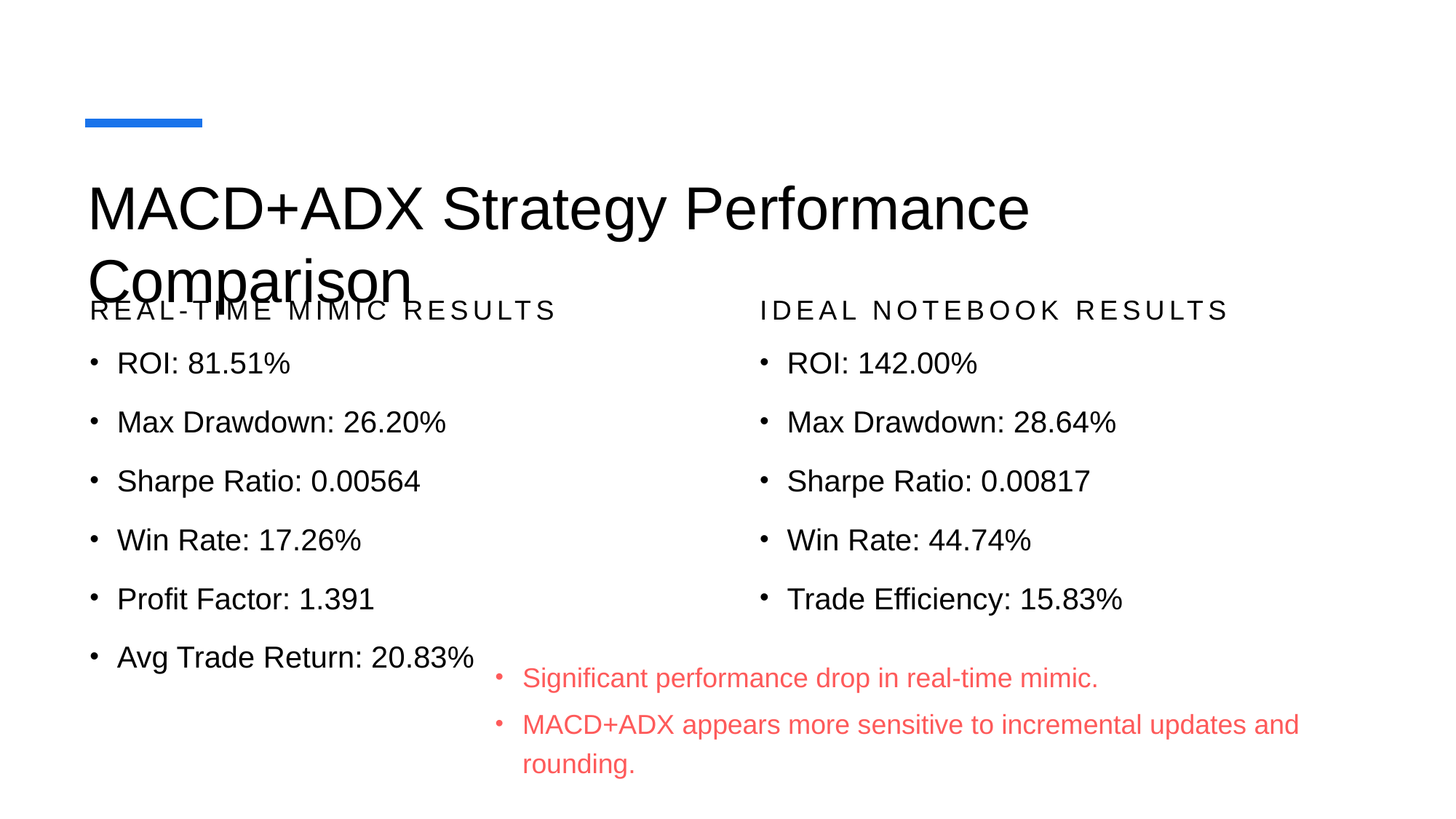

# MACD+ADX Strategy Performance Comparison
Real-Time Mimic Results
Ideal Notebook Results
ROI: 81.51%
Max Drawdown: 26.20%
Sharpe Ratio: 0.00564
Win Rate: 17.26%
Profit Factor: 1.391
Avg Trade Return: 20.83%
ROI: 142.00%
Max Drawdown: 28.64%
Sharpe Ratio: 0.00817
Win Rate: 44.74%
Trade Efficiency: 15.83%
Significant performance drop in real-time mimic.
MACD+ADX appears more sensitive to incremental updates and rounding.